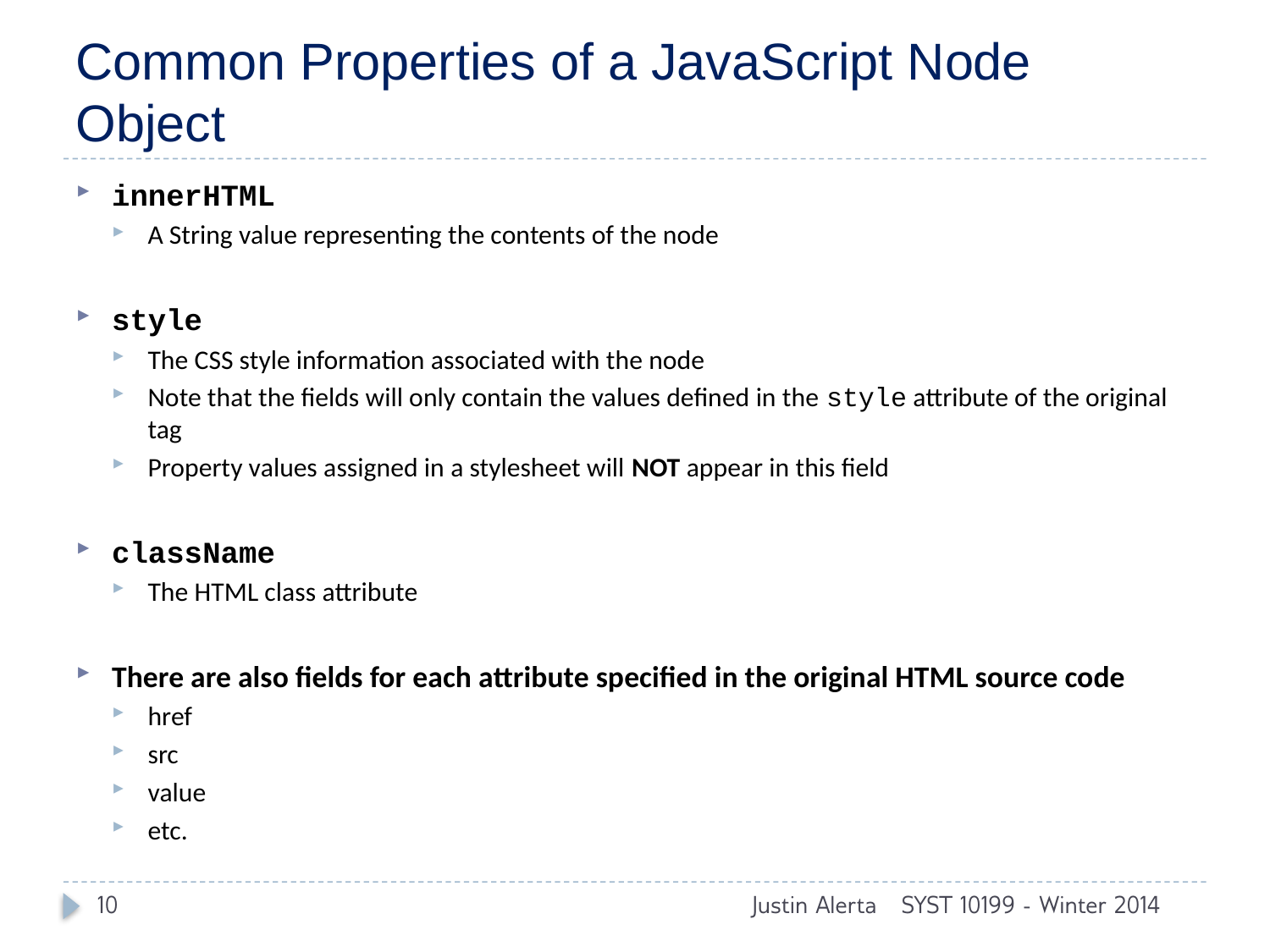

# Common Properties of a JavaScript Node Object
innerHTML
A String value representing the contents of the node

style
The CSS style information associated with the node
Note that the fields will only contain the values defined in the style attribute of the original tag
Property values assigned in a stylesheet will NOT appear in this field

className
The HTML class attribute

There are also fields for each attribute specified in the original HTML source code
href
src
value
etc.

10
Justin Alerta
SYST 10199 - Winter 2014